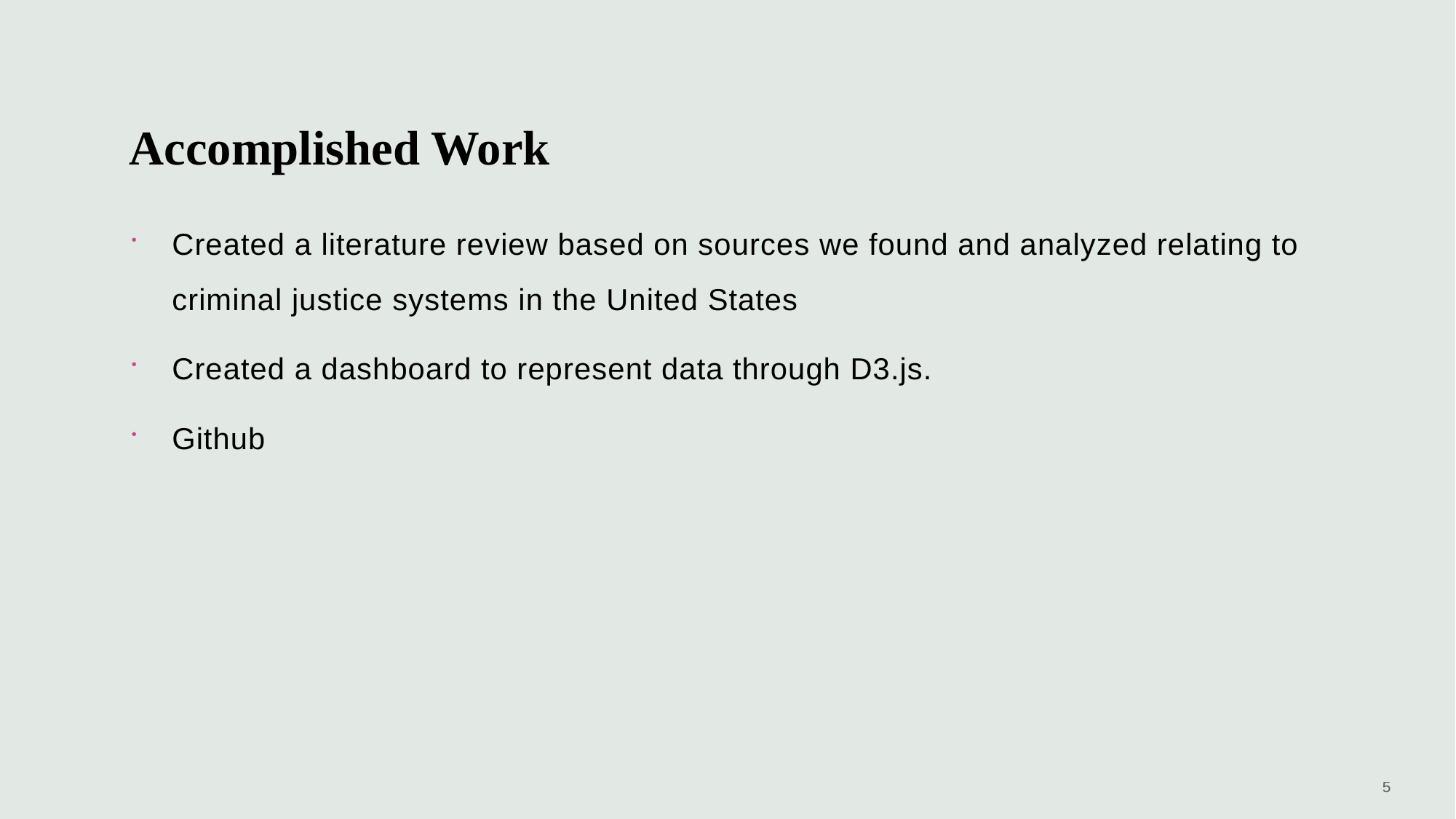

# Accomplished Work
Created a literature review based on sources we found and analyzed relating to criminal justice systems in the United States
Created a dashboard to represent data through D3.js.
Github
5